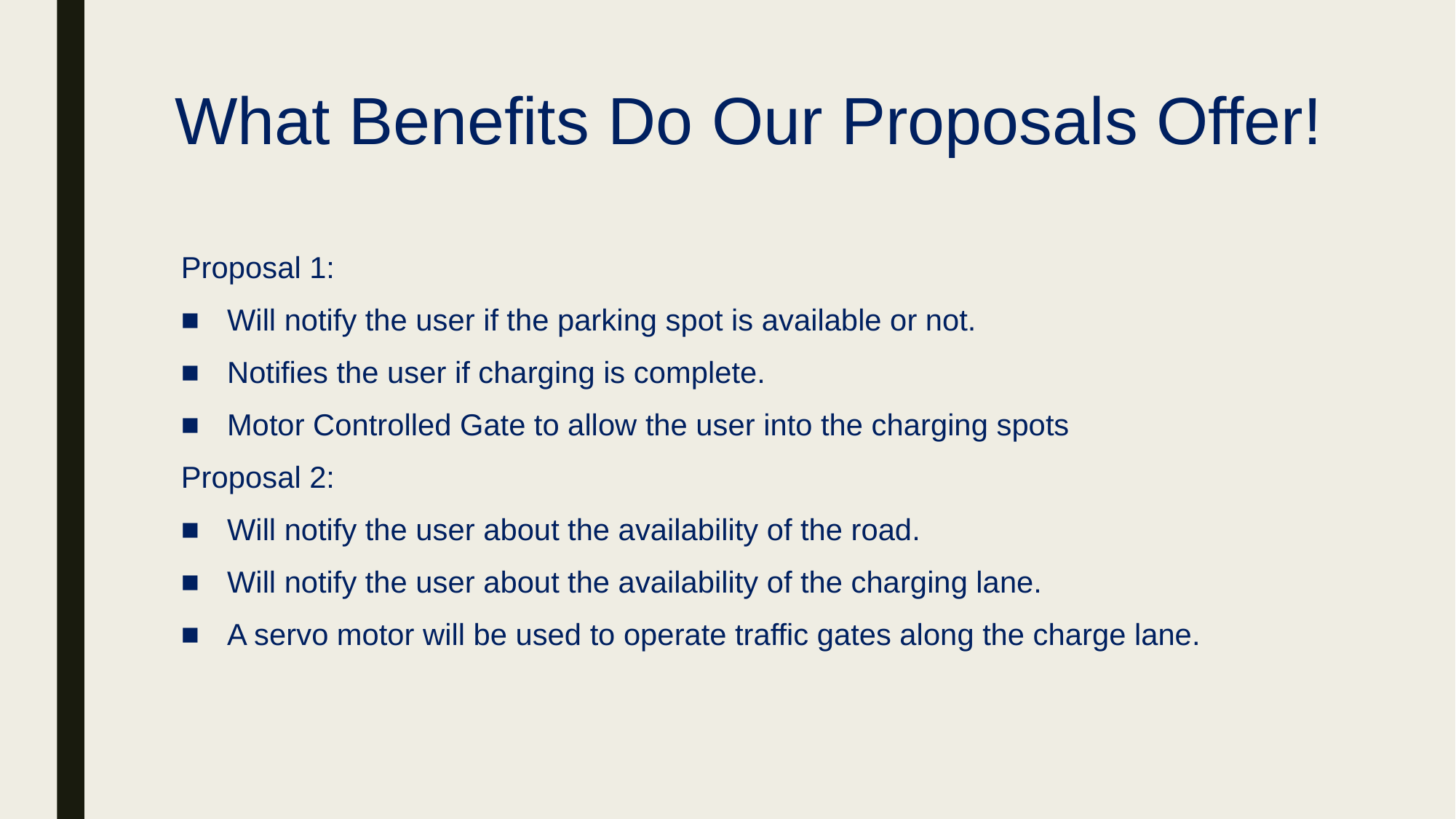

# What Benefits Do Our Proposals Offer!
Proposal 1:
Will notify the user if the parking spot is available or not.
Notifies the user if charging is complete.
Motor Controlled Gate to allow the user into the charging spots
Proposal 2:
Will notify the user about the availability of the road.
Will notify the user about the availability of the charging lane.
A servo motor will be used to operate traffic gates along the charge lane.